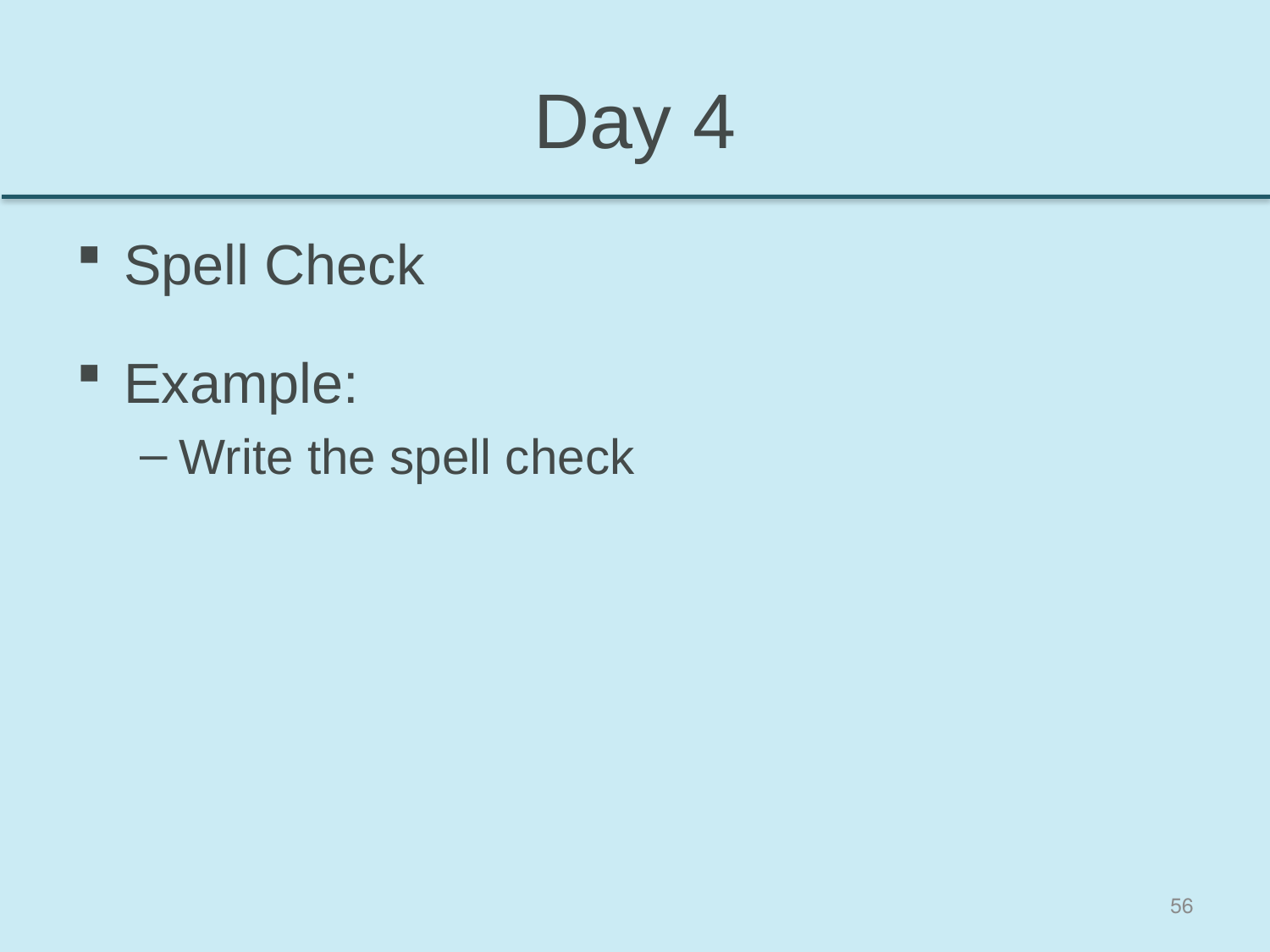

# Day 4
Spell Check

Example:
Write the spell check
56